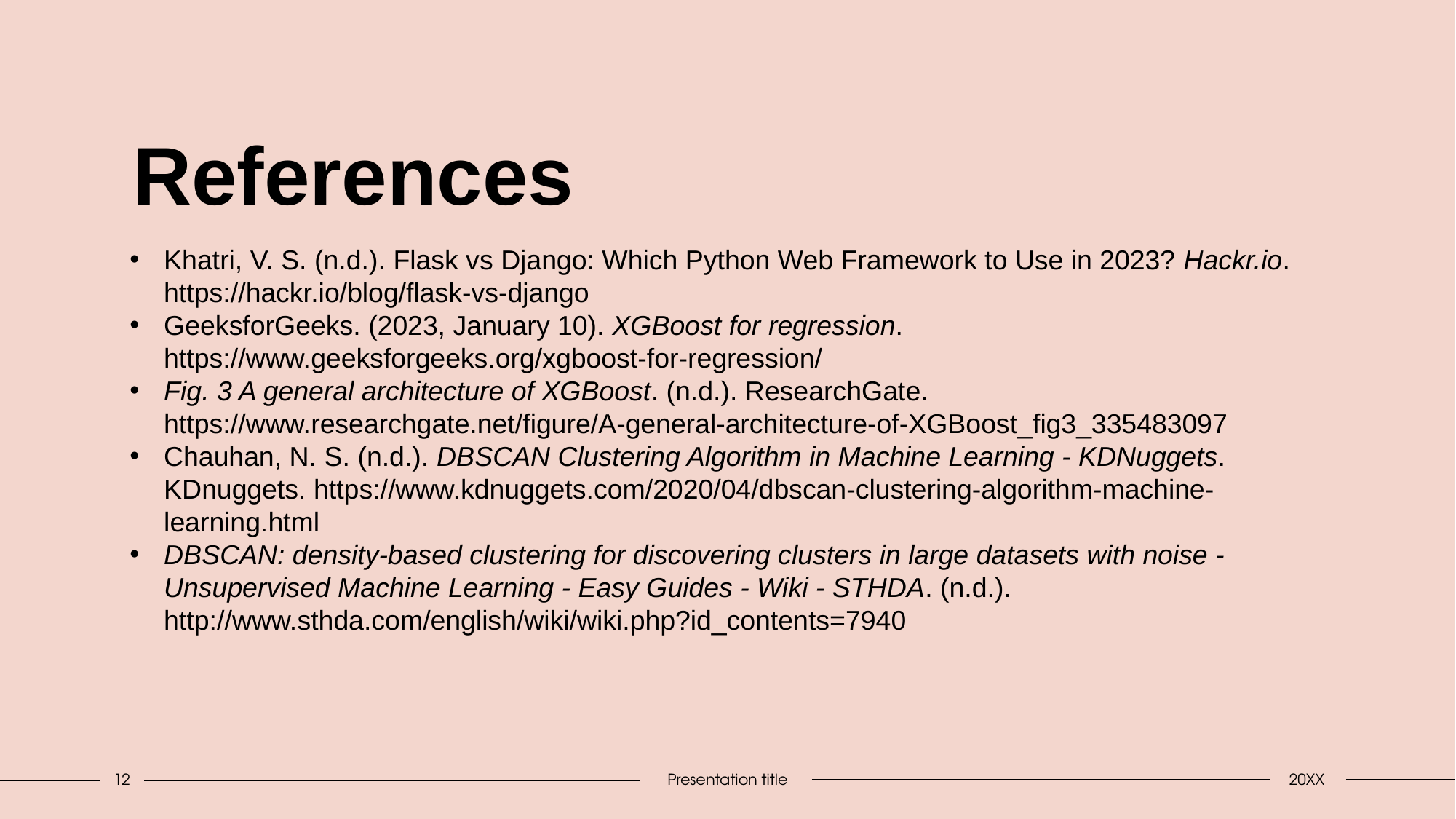

References
Khatri, V. S. (n.d.). Flask vs Django: Which Python Web Framework to Use in 2023? Hackr.io. https://hackr.io/blog/flask-vs-django
GeeksforGeeks. (2023, January 10). XGBoost for regression. https://www.geeksforgeeks.org/xgboost-for-regression/
Fig. 3 A general architecture of XGBoost. (n.d.). ResearchGate. https://www.researchgate.net/figure/A-general-architecture-of-XGBoost_fig3_335483097
Chauhan, N. S. (n.d.). DBSCAN Clustering Algorithm in Machine Learning - KDNuggets. KDnuggets. https://www.kdnuggets.com/2020/04/dbscan-clustering-algorithm-machine-learning.html
DBSCAN: density-based clustering for discovering clusters in large datasets with noise - Unsupervised Machine Learning - Easy Guides - Wiki - STHDA. (n.d.). http://www.sthda.com/english/wiki/wiki.php?id_contents=7940

12
Presentation title
20XX